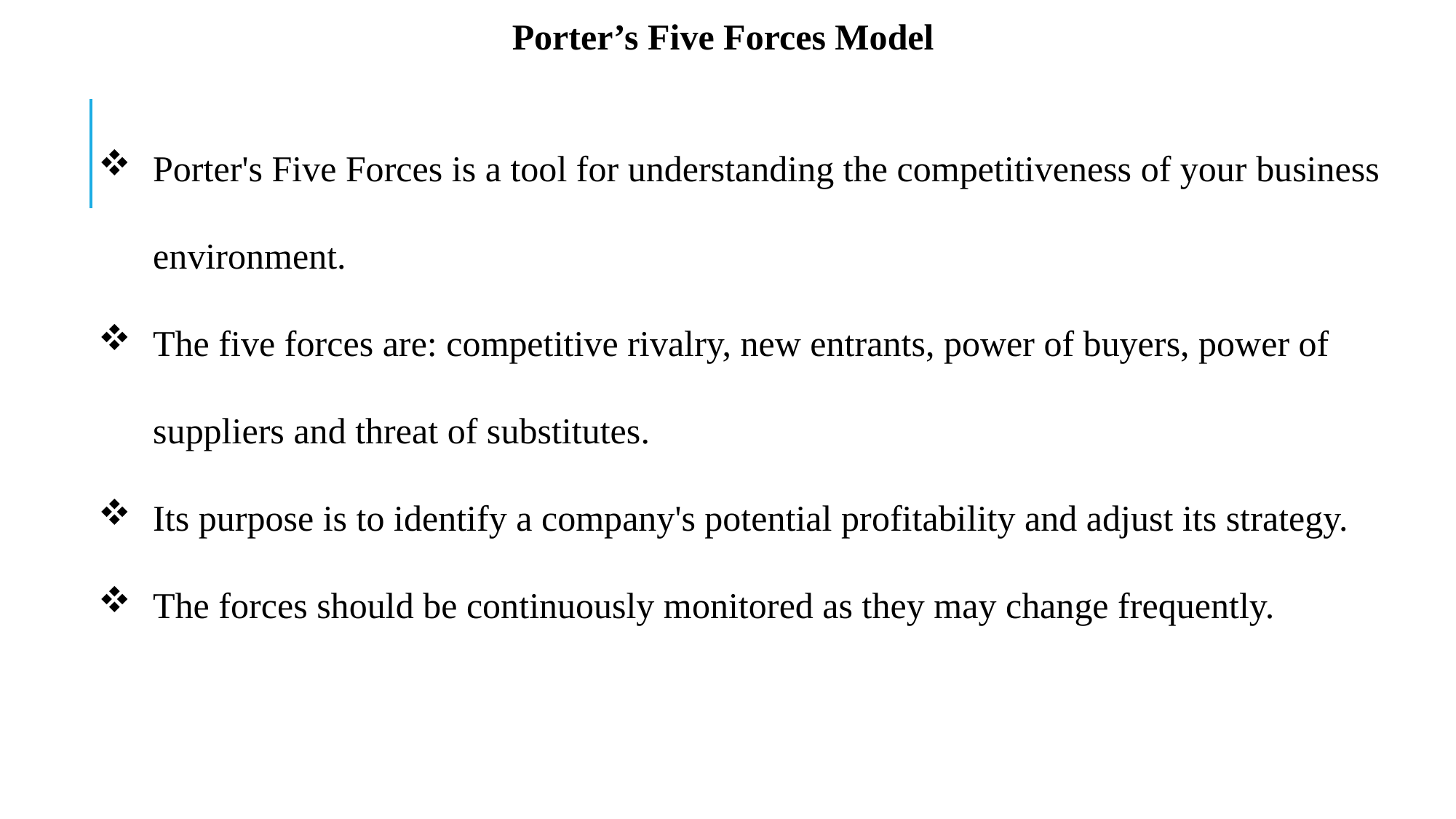

Porter’s Five Forces Model
Porter's Five Forces is a tool for understanding the competitiveness of your business environment.
The five forces are: competitive rivalry, new entrants, power of buyers, power of suppliers and threat of substitutes.
Its purpose is to identify a company's potential profitability and adjust its strategy.
The forces should be continuously monitored as they may change frequently.